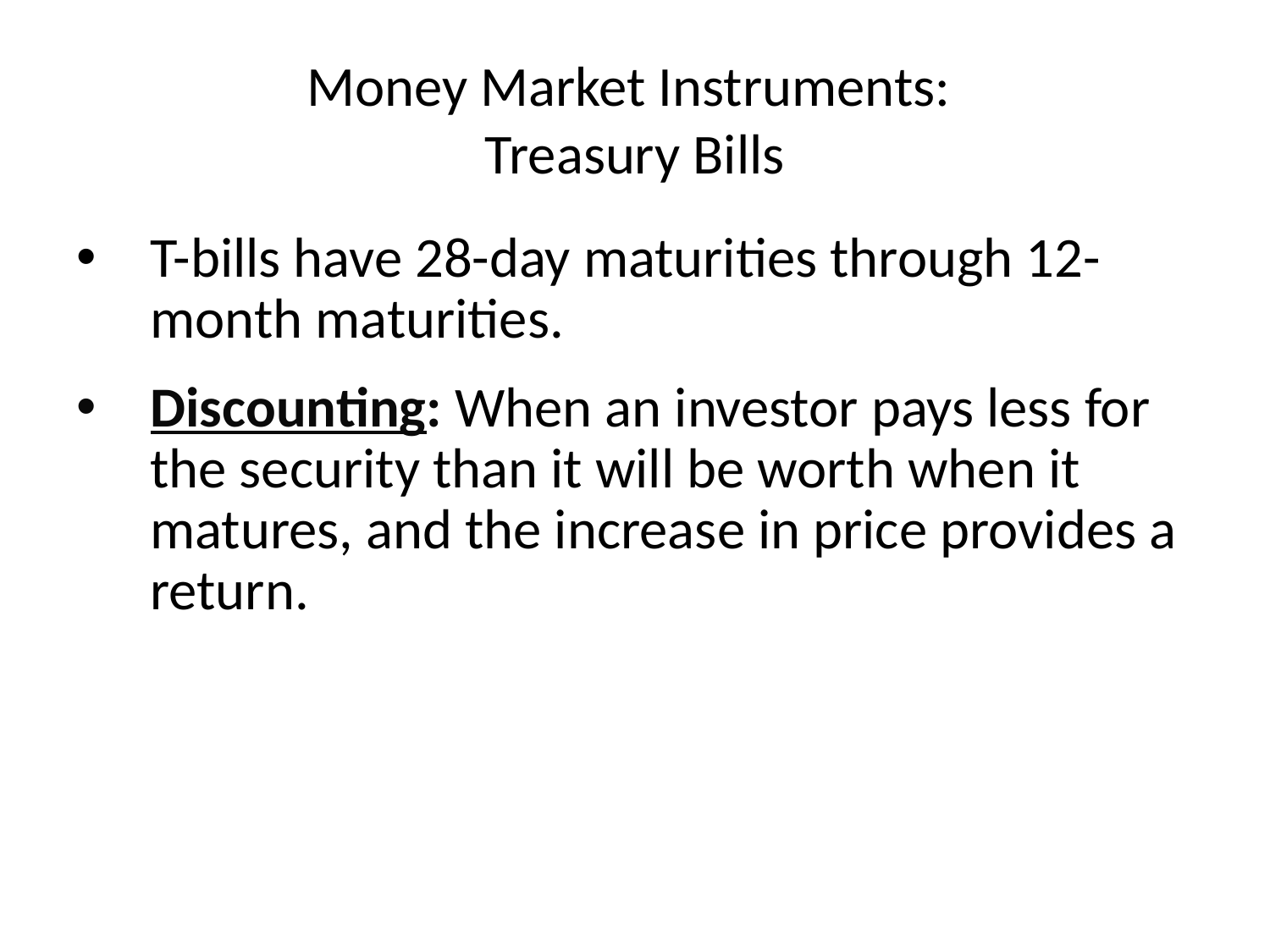

# Money Market Instruments: Treasury Bills
T-bills have 28-day maturities through 12- month maturities.
Discounting: When an investor pays less for the security than it will be worth when it matures, and the increase in price provides a return.